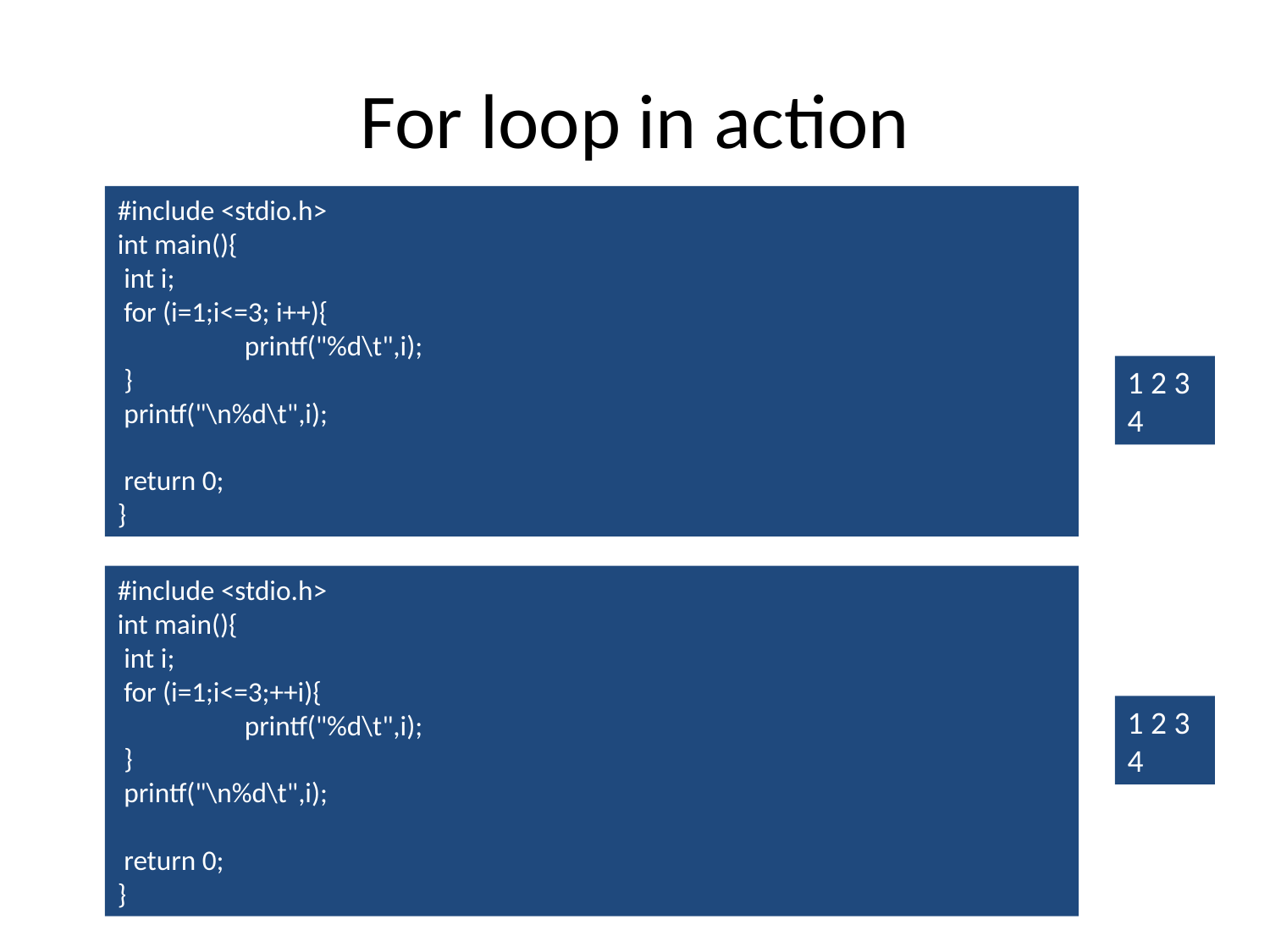

# For loop in action
#include <stdio.h>
int main(){
 int i;
 for (i=1;i<=3; i++){
    	printf("%d\t",i);
 }
 printf("\n%d\t",i);

 return 0;
}
1 2 3
4
#include <stdio.h>
int main(){
 int i;
 for (i=1;i<=3;++i){
    	printf("%d\t",i);
 }
 printf("\n%d\t",i);

 return 0;
}
1 2 3
4